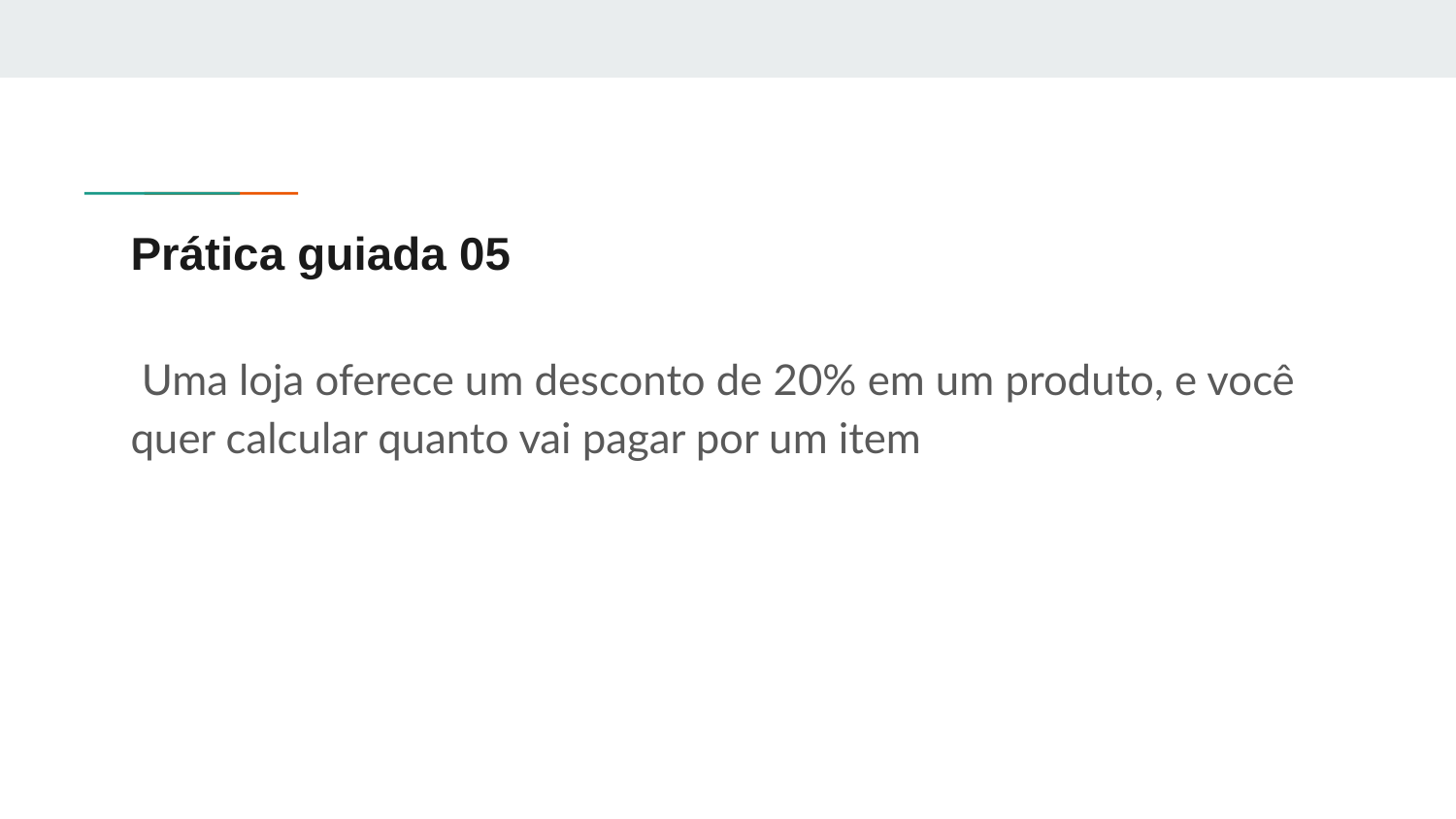

# Prática guiada 05
 Uma loja oferece um desconto de 20% em um produto, e você quer calcular quanto vai pagar por um item